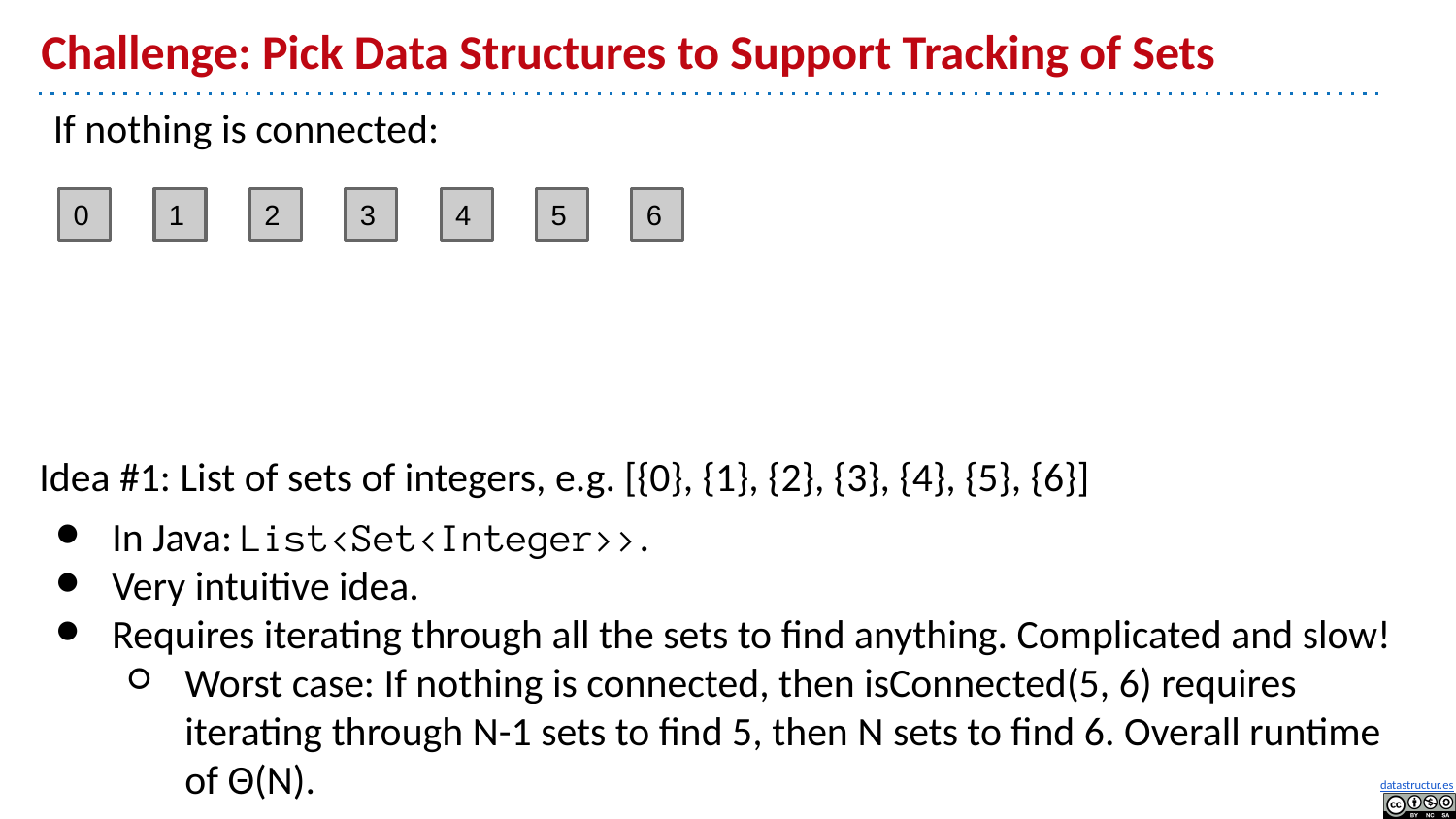

Challenge: Pick Data Structures to Support Tracking of Sets
If nothing is connected:
0
1
2
3
4
5
6
Idea #1: List of sets of integers, e.g. [{0}, {1}, {2}, {3}, {4}, {5}, {6}]
In Java: List<Set<Integer>>.
Very intuitive idea.
Requires iterating through all the sets to find anything. Complicated and slow!
Worst case: If nothing is connected, then isConnected(5, 6) requires iterating through N-1 sets to find 5, then N sets to find 6. Overall runtime of Θ(N).